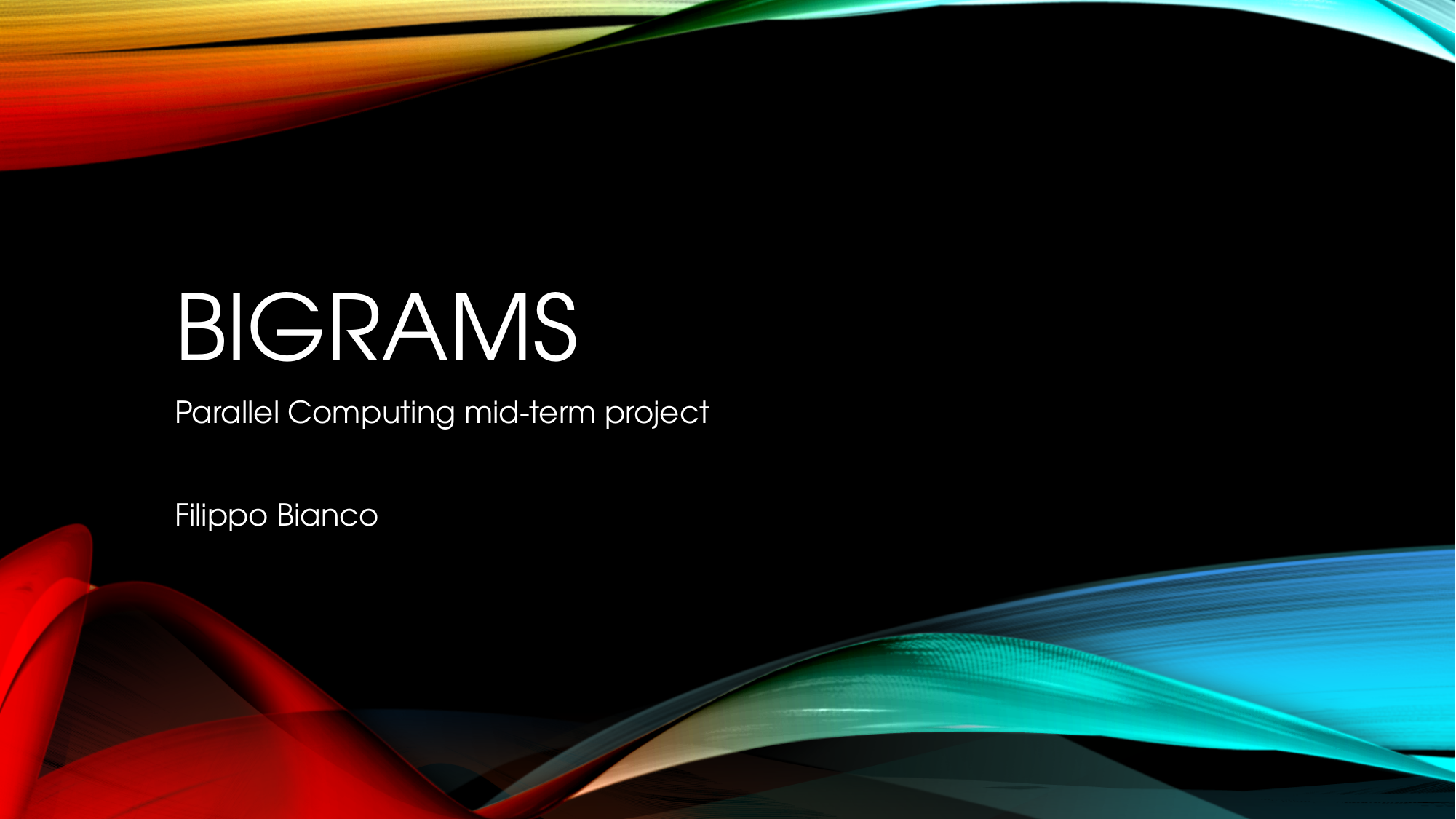

# Bigrams
Parallel Computing mid-term project
Filippo Bianco